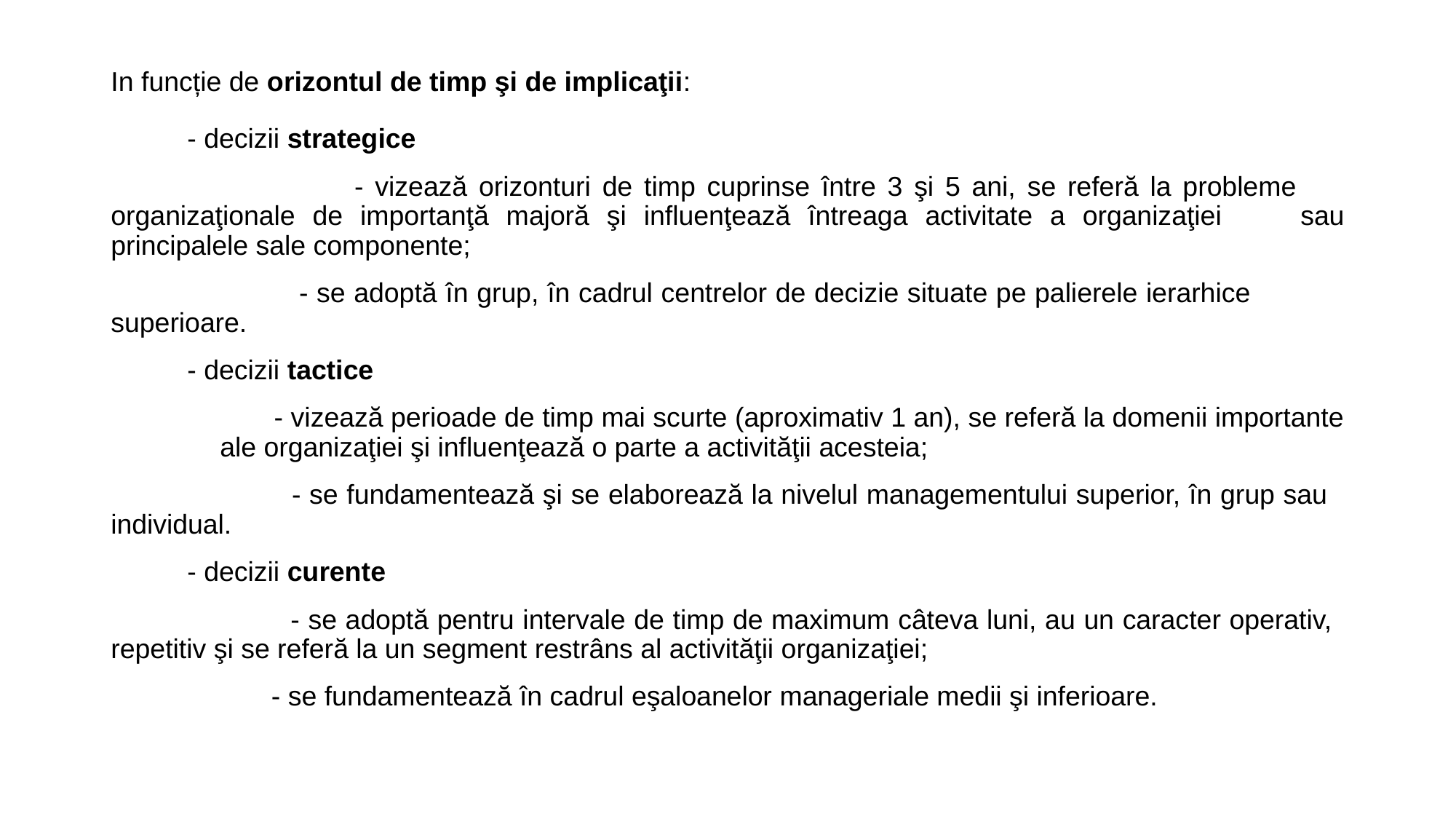

In funcție de orizontul de timp şi de implicaţii:
          - decizii strategice
                     - vizează orizonturi de timp cuprinse între 3 şi 5 ani, se referă la probleme 	organizaţionale de importanţă majoră şi influenţează întreaga activitate a organizaţiei 	sau principalele sale componente;
                      - se adoptă în grup, în cadrul centrelor de decizie situate pe palierele ierarhice 	superioare.
          - decizii tactice
                     - vizează perioade de timp mai scurte (aproximativ 1 an), se referă la domenii importante 	ale organizaţiei şi influenţează o parte a activităţii acesteia;
                     - se fundamentează şi se elaborează la nivelul managementului superior, în grup sau 	individual.
          - decizii curente
                     - se adoptă pentru intervale de timp de maximum câteva luni, au un caracter operativ, 	repetitiv şi se referă la un segment restrâns al activităţii organizaţiei;
                     - se fundamentează în cadrul eşaloanelor manageriale medii şi inferioare.